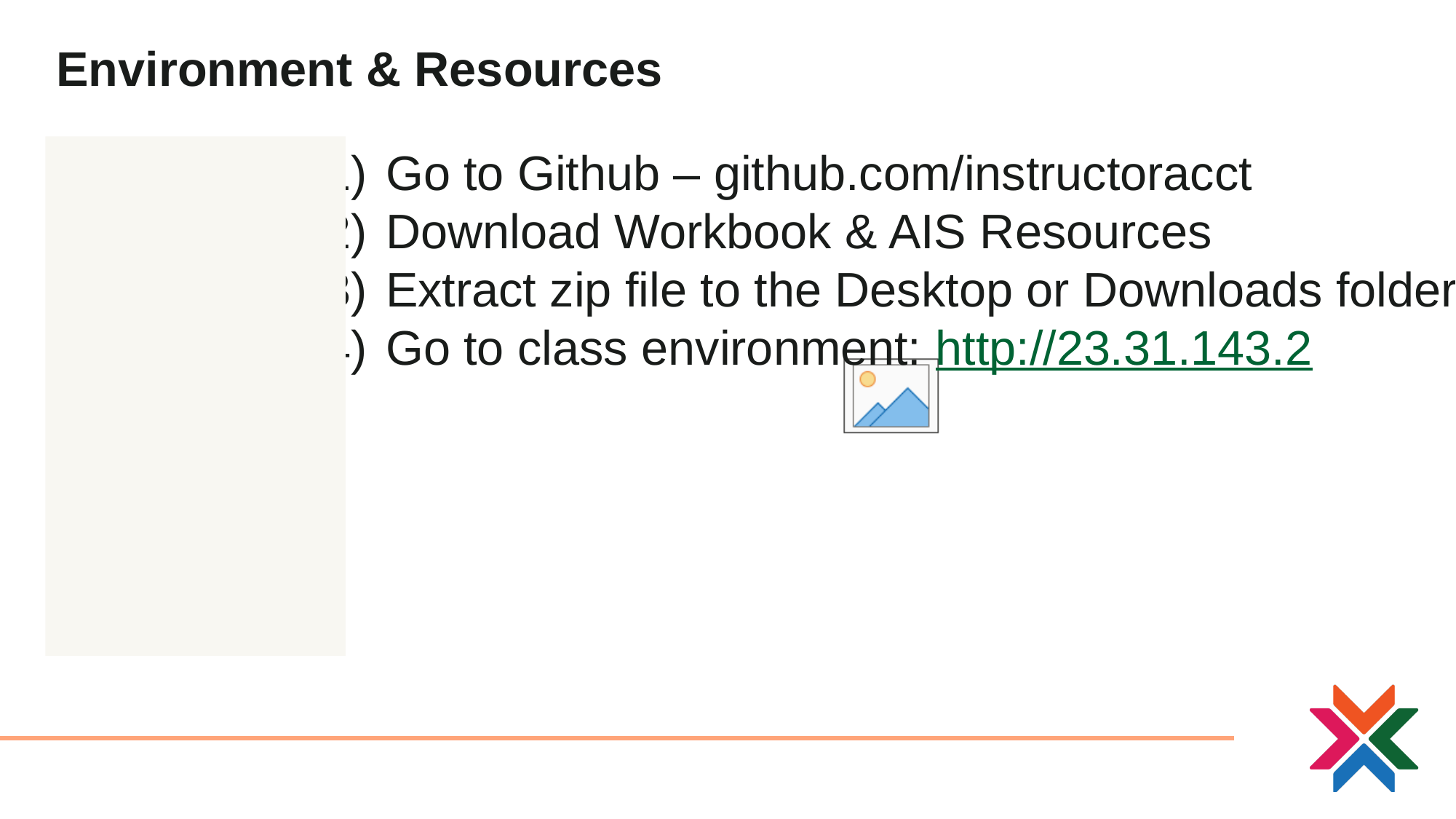

# Environment & Resources

Go to Github – github.com/instructoracct
Download Workbook & AIS Resources
Extract zip file to the Desktop or Downloads folder
Go to class environment: http://23.31.143.2